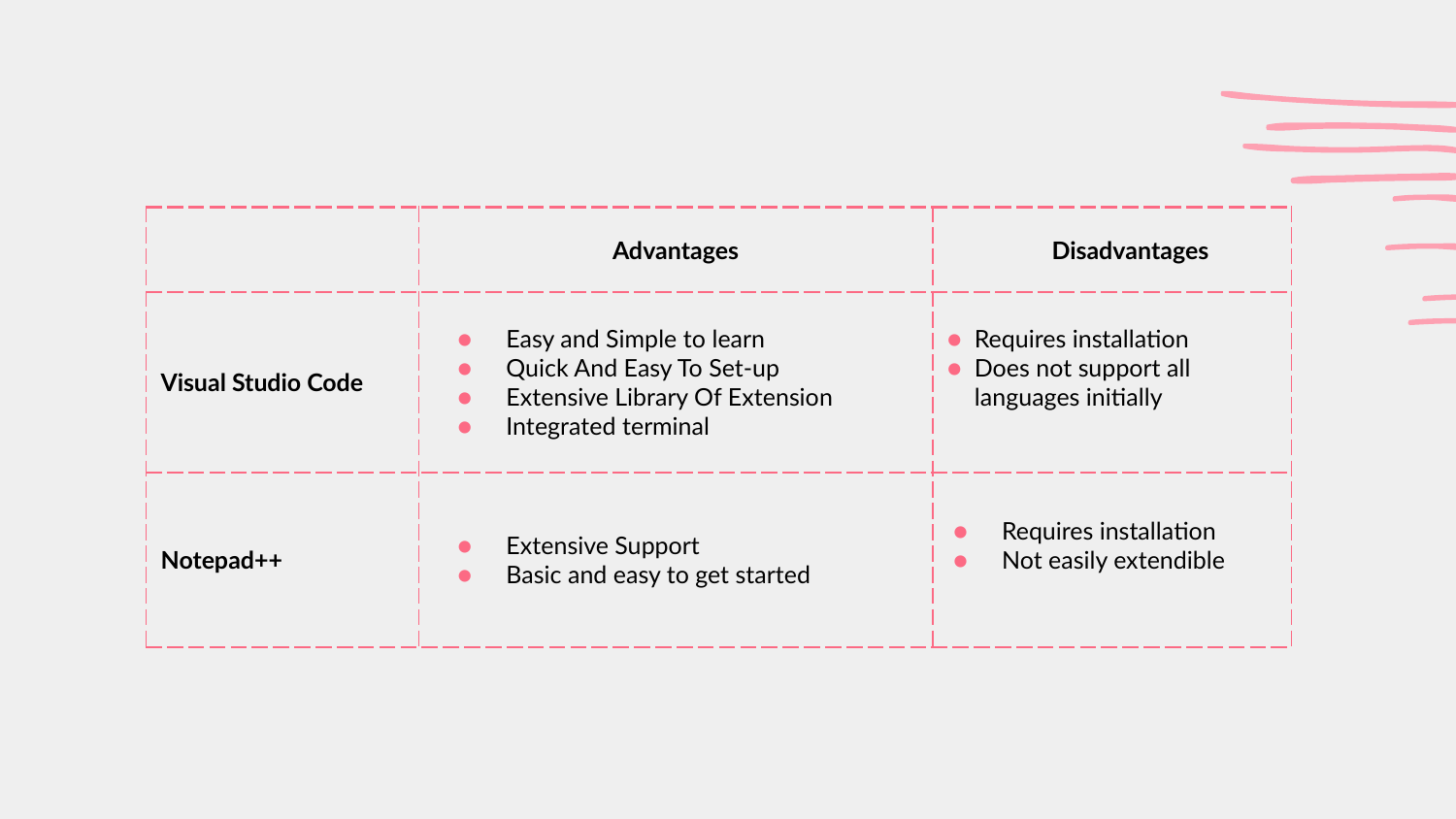

|  | Advantages | Disadvantages |
| --- | --- | --- |
| Visual Studio Code | Easy and Simple to learn Quick And Easy To Set-up Extensive Library Of Extension Integrated terminal | Requires installation Does not support all languages initially |
| Notepad++ | Extensive Support Basic and easy to get started | Requires installation Not easily extendible |